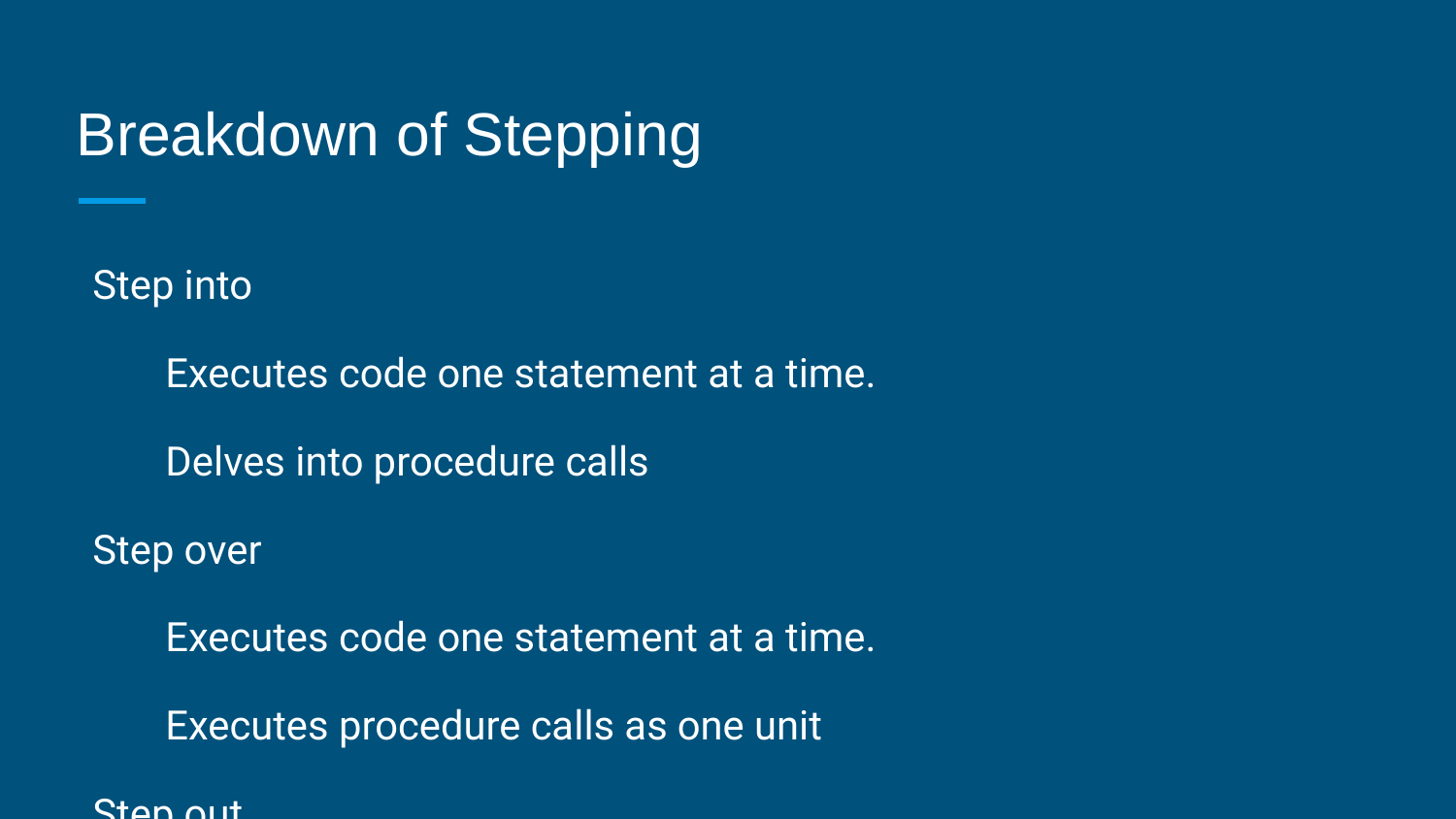

# Breakdown of Stepping
Step into
Executes code one statement at a time.
Delves into procedure calls
Step over
Executes code one statement at a time.
Executes procedure calls as one unit
Step out
Executes the remaining lines of a function
The next statement follows the procedure call.